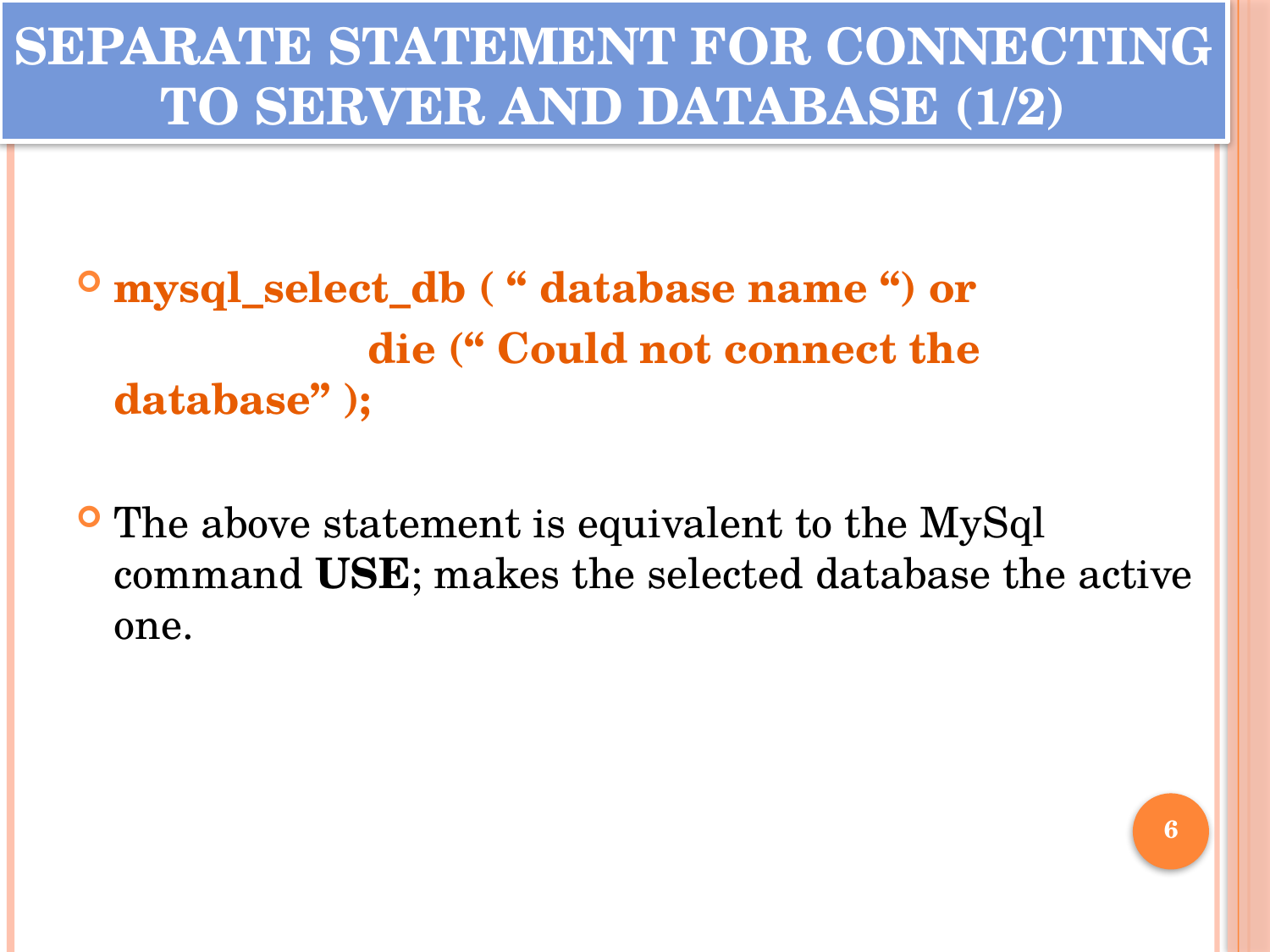

# Separate statement for connecting to server and database (1/2)
mysql_select_db ( “ database name “) or
			die (“ Could not connect the database” );

The above statement is equivalent to the MySql command USE; makes the selected database the active one.
6